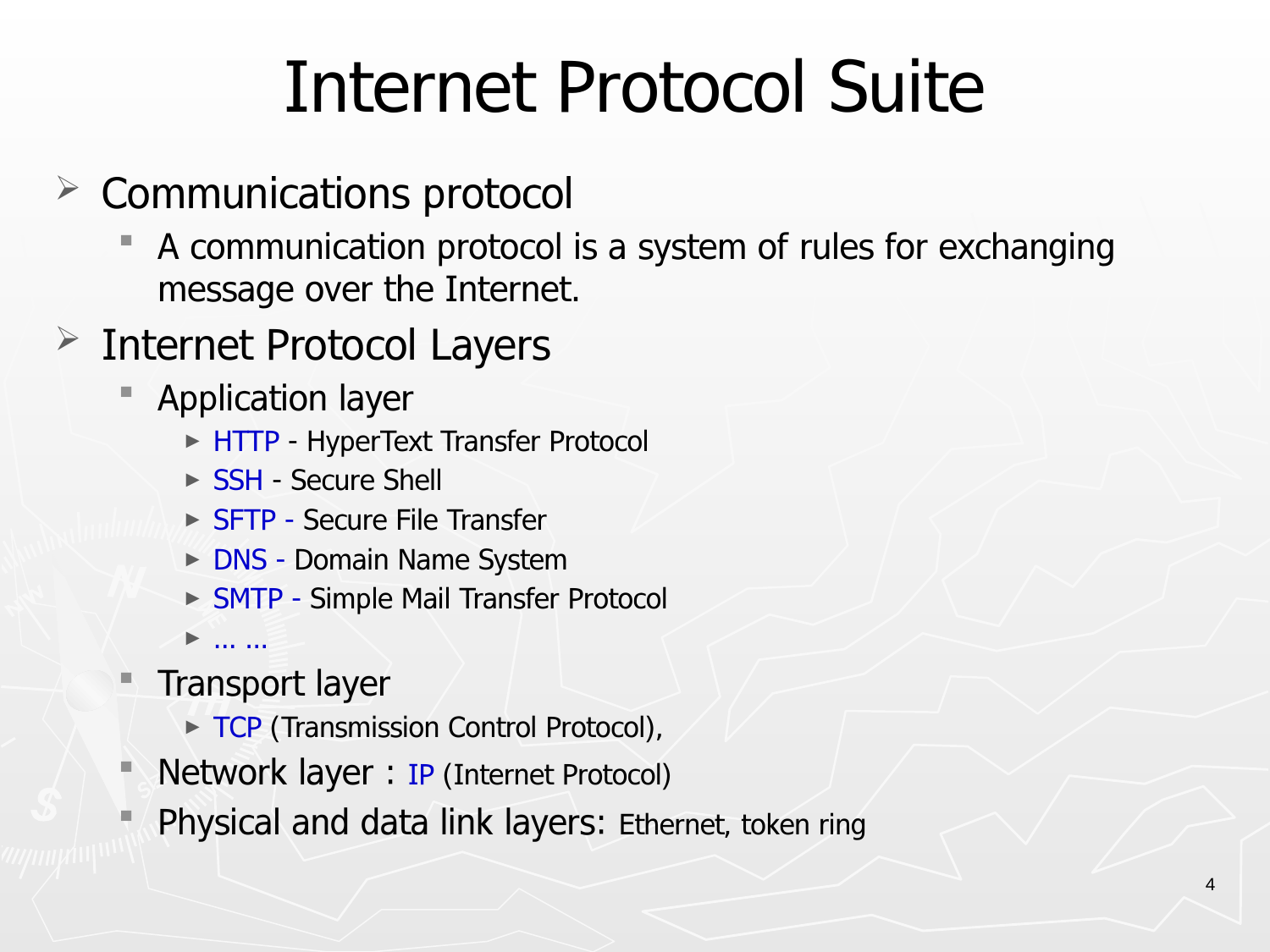

# Internet Protocol Suite
Communications protocol
A communication protocol is a system of rules for exchanging message over the Internet.
Internet Protocol Layers
Application layer
HTTP - HyperText Transfer Protocol
SSH - Secure Shell
SFTP - Secure File Transfer
DNS - Domain Name System
SMTP - Simple Mail Transfer Protocol
… …
Transport layer
TCP (Transmission Control Protocol),
Network layer : IP (Internet Protocol)
Physical and data link layers: Ethernet, token ring

4